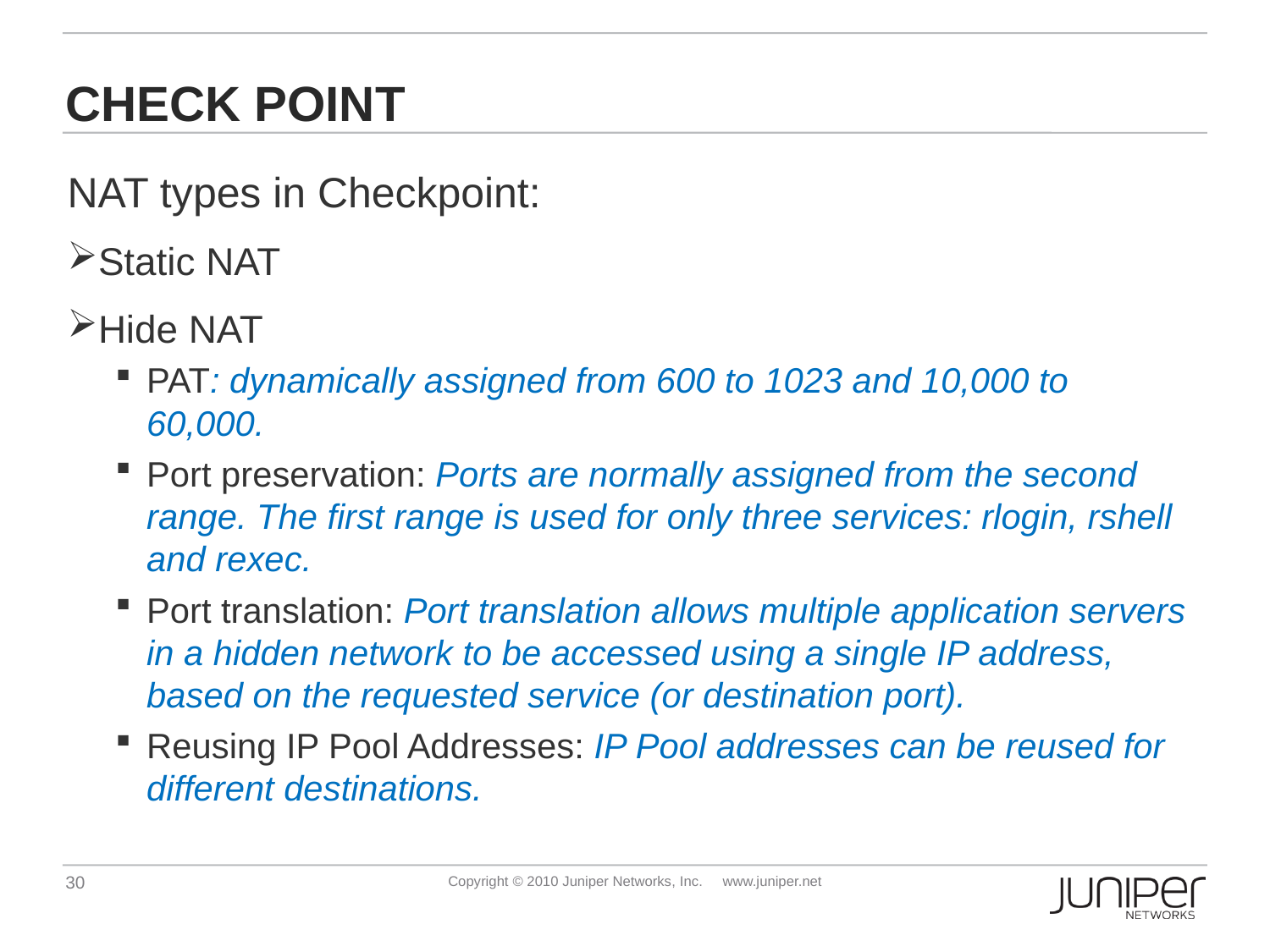

# Check Point
NAT types in Checkpoint:
Static NAT
Hide NAT
PAT: dynamically assigned from 600 to 1023 and 10,000 to 60,000.
Port preservation: Ports are normally assigned from the second range. The first range is used for only three services: rlogin, rshell and rexec.
Port translation: Port translation allows multiple application servers in a hidden network to be accessed using a single IP address, based on the requested service (or destination port).
Reusing IP Pool Addresses: IP Pool addresses can be reused for different destinations.